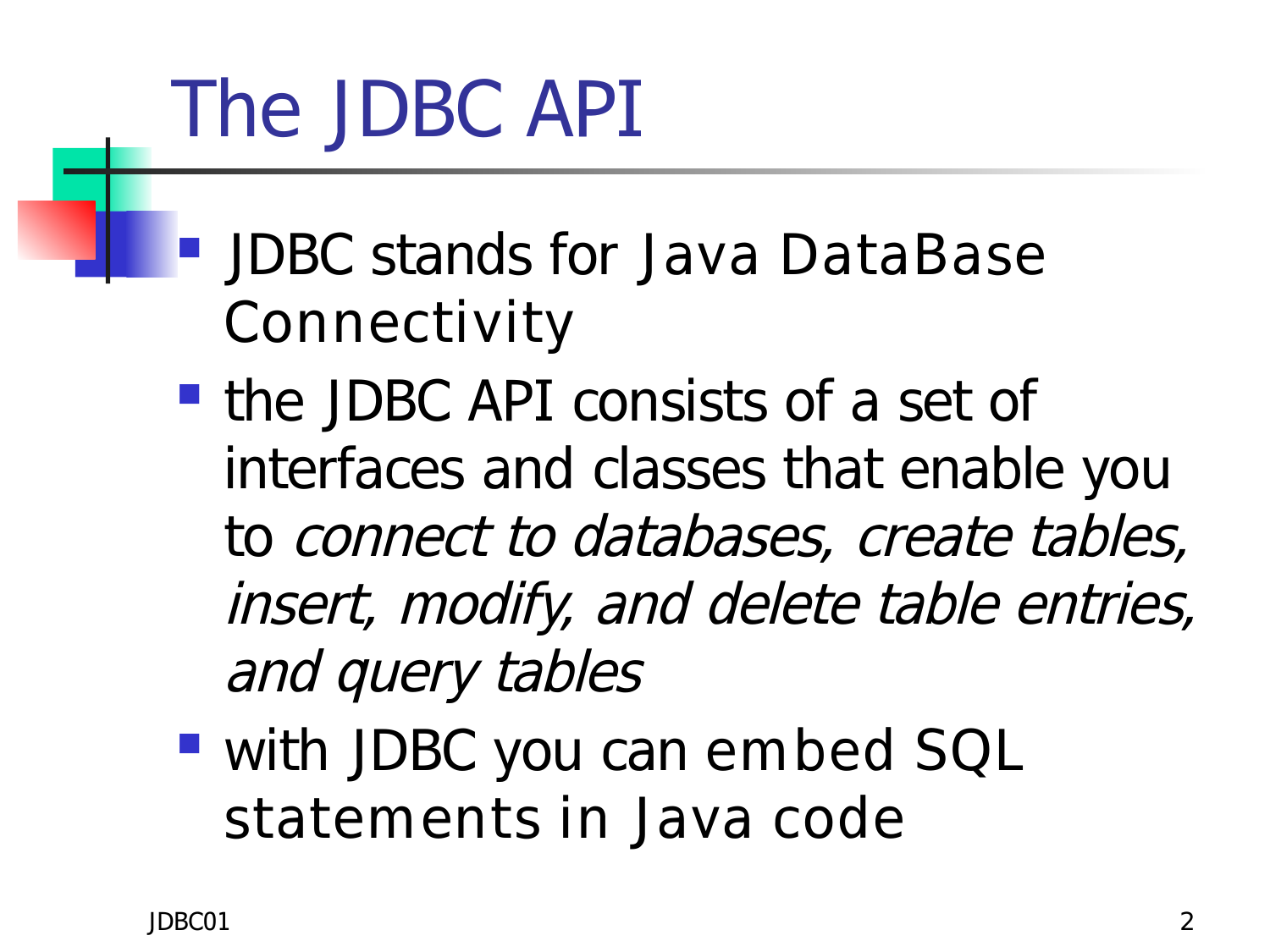

# The JDBC API
JDBC stands for Java DataBase Connectivity
the JDBC API consists of a set of interfaces and classes that enable you to connect to databases, create tables, insert, modify, and delete table entries, and query tables
with JDBC you can embed SQL statements in Java code
JDBC01
2